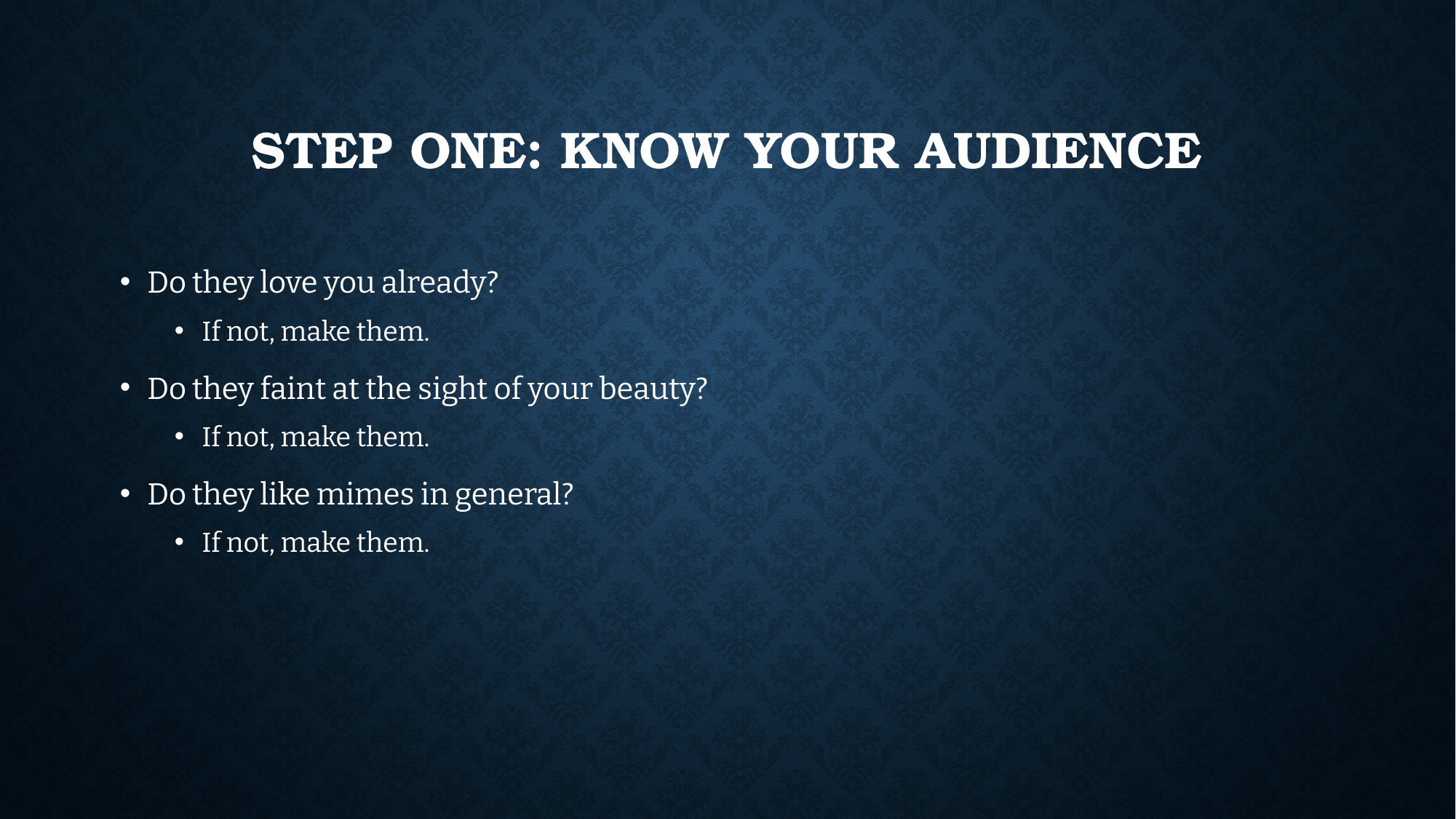

# Step one: Know Your Audience
Do they love you already?
If not, make them.
Do they faint at the sight of your beauty?
If not, make them.
Do they like mimes in general?
If not, make them.